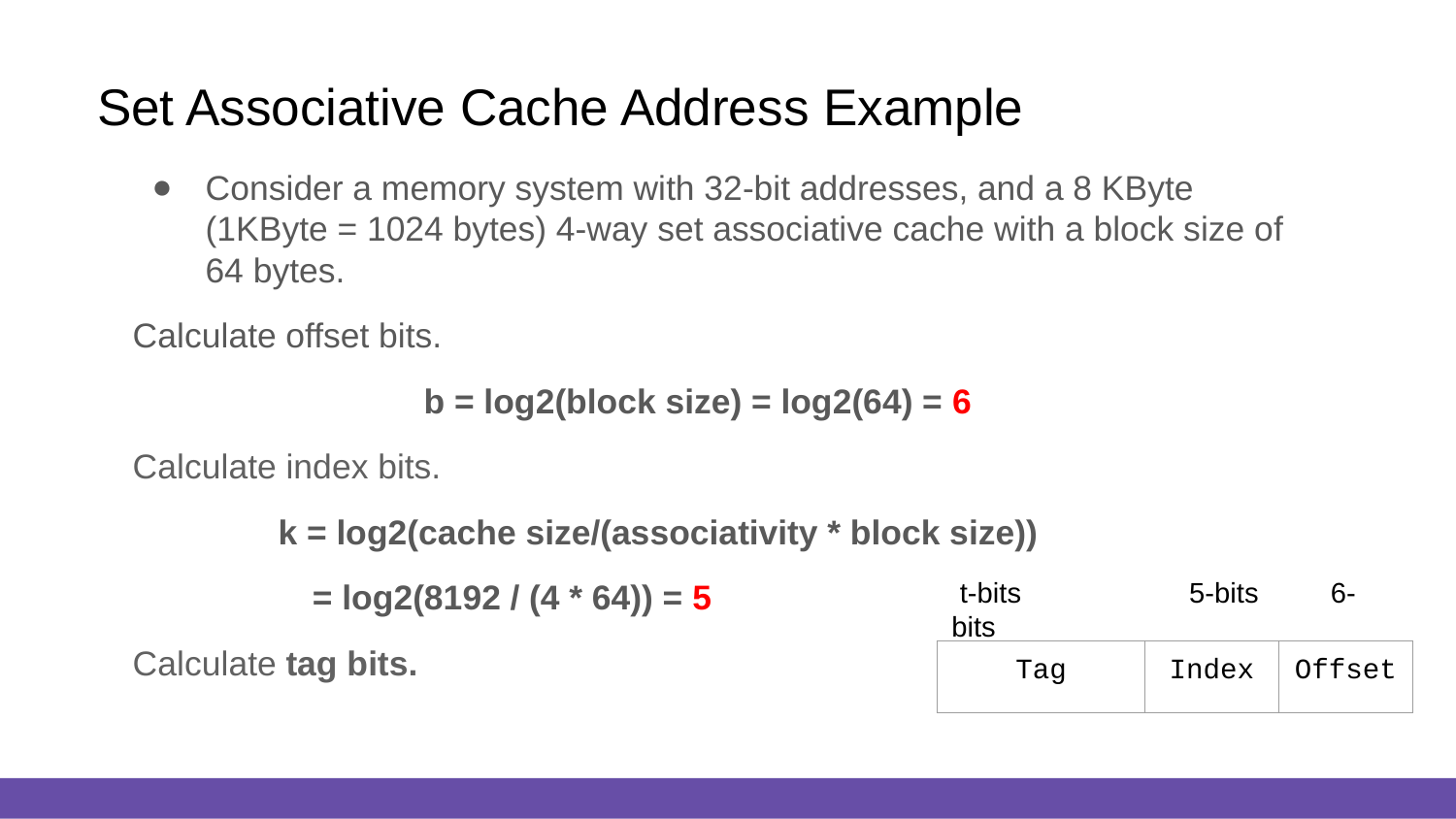

# Set Associative Cache Address Example

Consider a memory system with 32-bit addresses, and a 8 KByte (1KByte = 1024 bytes) 4-way set associative cache with a block size of 64 bytes.
Calculate offset bits.
		b = log2(block size) = log2(64) = 6
Calculate index bits.
k = log2(cache size/(associativity * block size))
                   = log2(8192 / (4 * 64)) = 5
Calculate tag bits.

 t-bits                     5-bits         6-bits
| Tag | Index | Offset |
| --- | --- | --- |